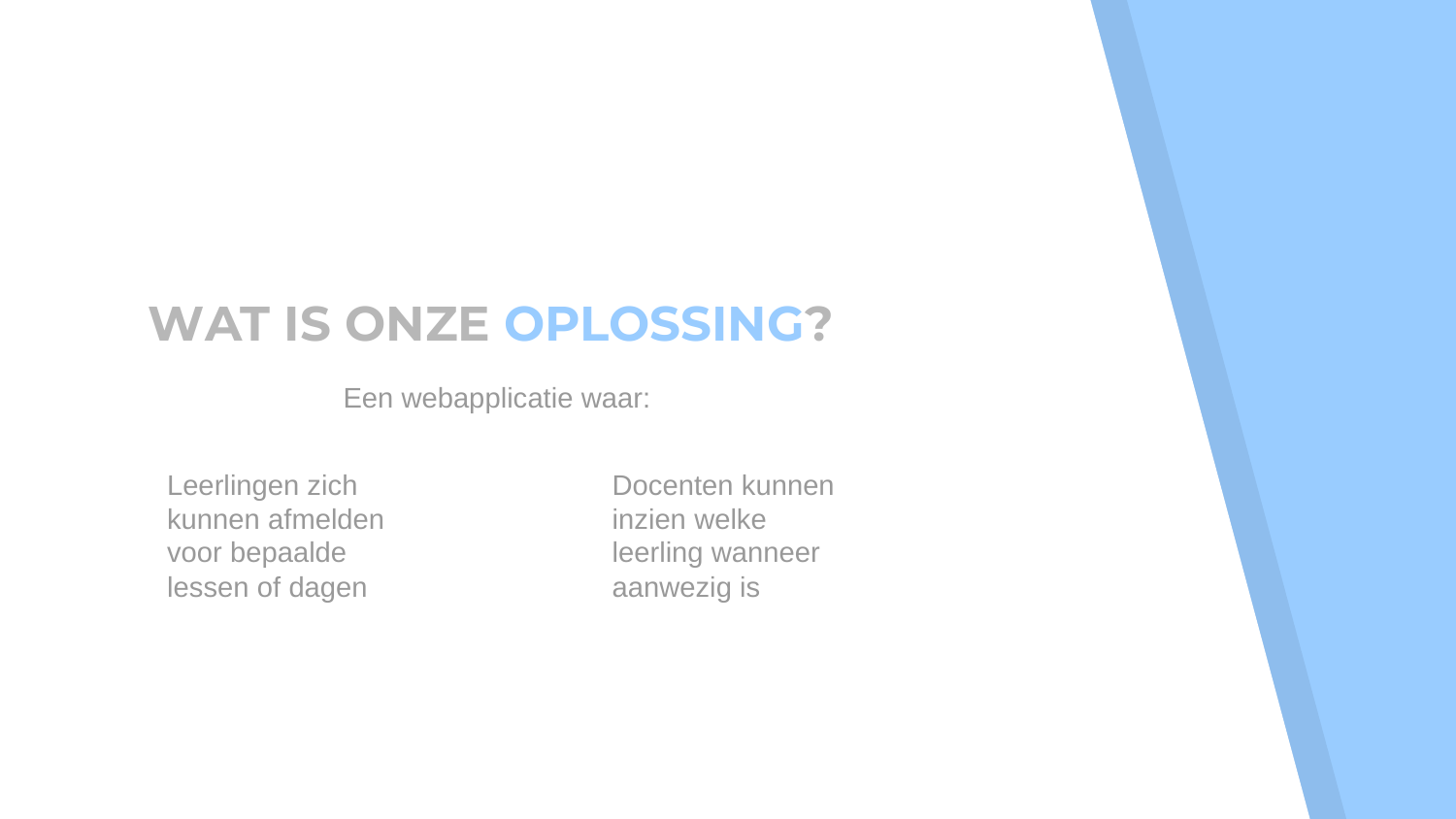

# WAT IS ONZE OPLOSSING?
Een webapplicatie waar:
Docenten kunnen inzien welke leerling wanneer aanwezig is
Leerlingen zich kunnen afmelden voor bepaalde lessen of dagen